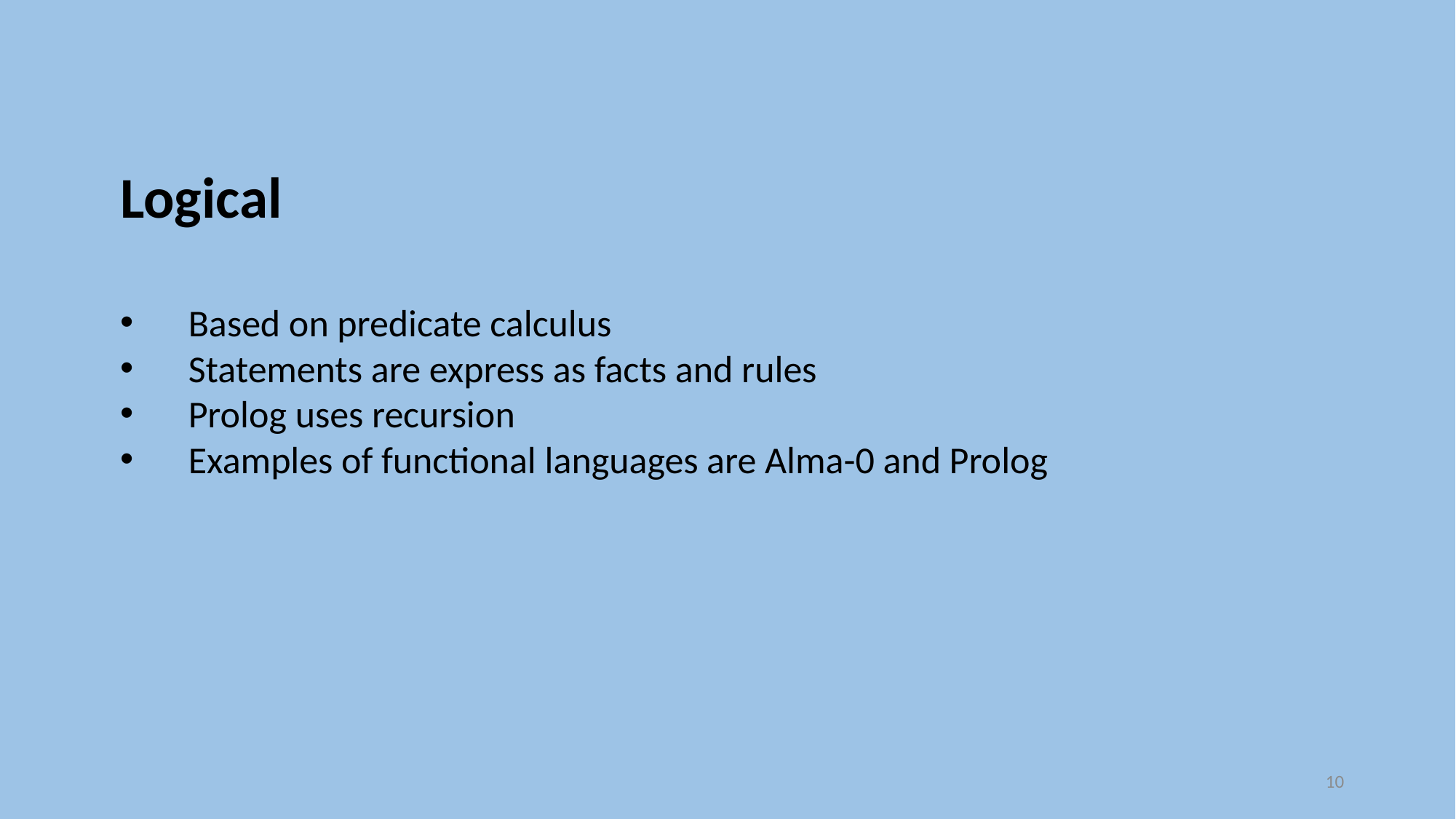

Logical

Based on predicate calculus
Statements are express as facts and rules
Prolog uses recursion
Examples of functional languages are Alma-0 and Prolog
10